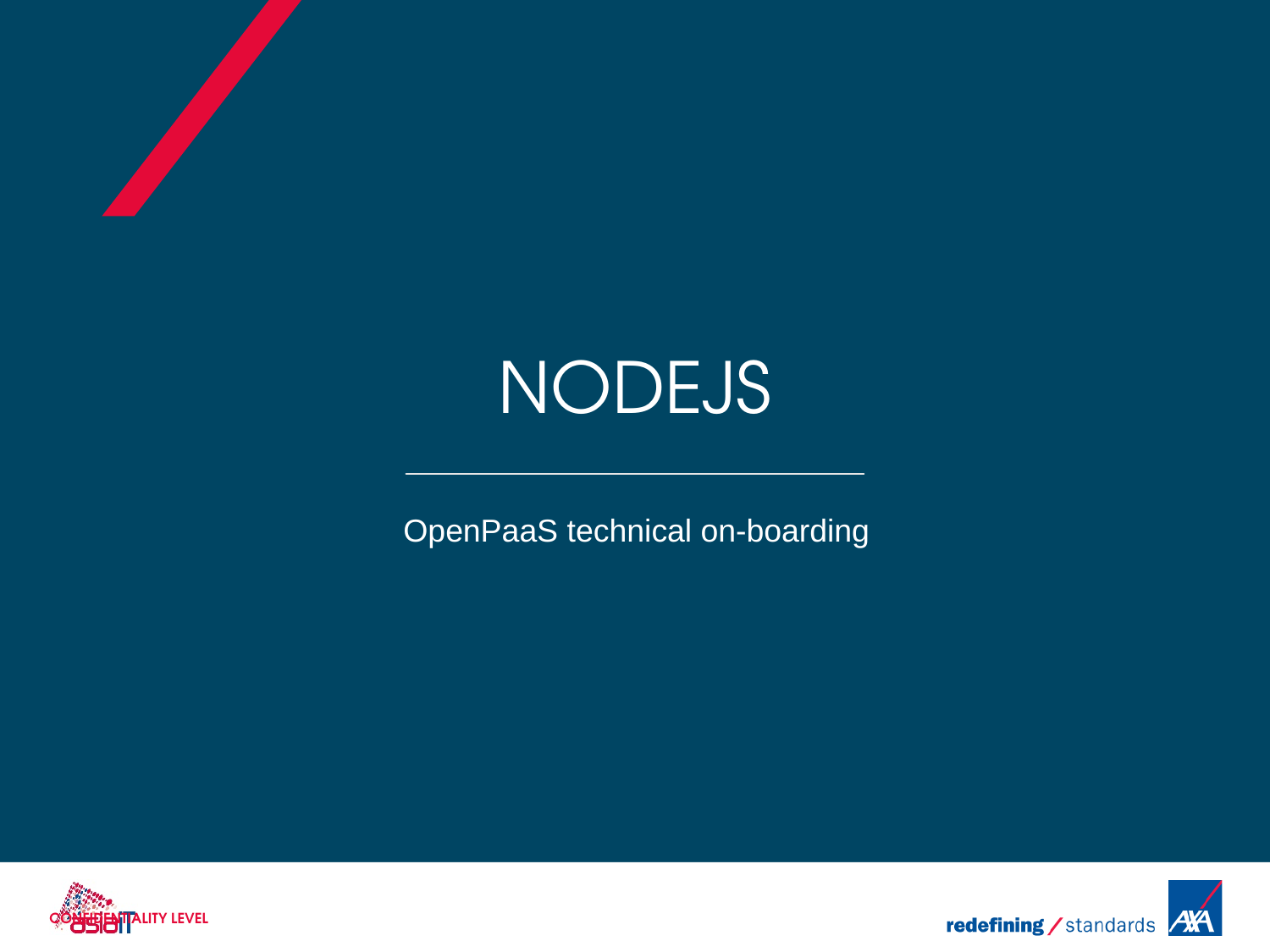

# Nodejs
OpenPaaS technical on-boarding
CONFIDENTIALITY LEVEL